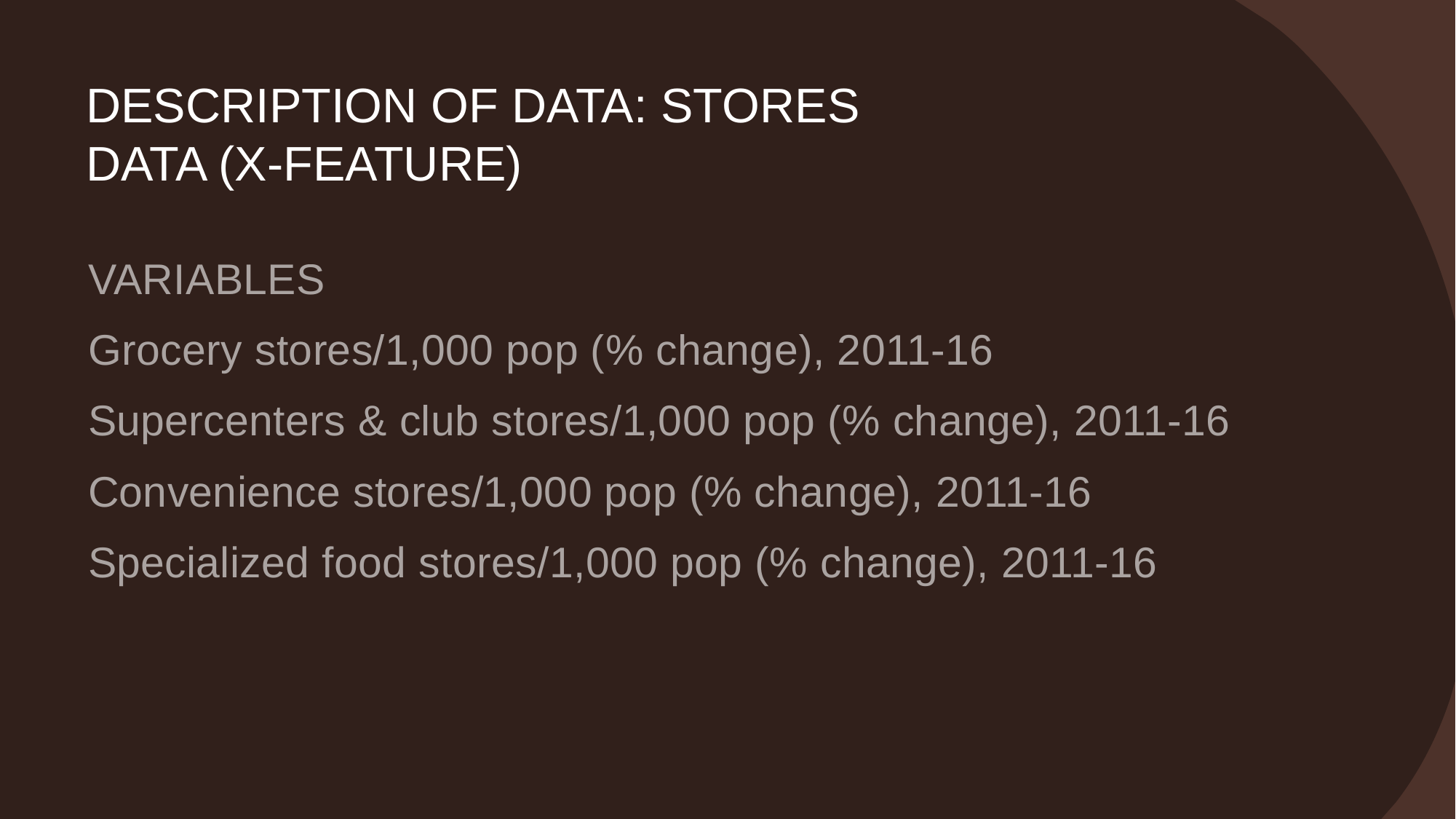

# DESCRIPTION OF DATA: STORES DATA (X-FEATURE)
VARIABLES
Grocery stores/1,000 pop (% change), 2011-16
Supercenters & club stores/1,000 pop (% change), 2011-16
Convenience stores/1,000 pop (% change), 2011-16
Specialized food stores/1,000 pop (% change), 2011-16